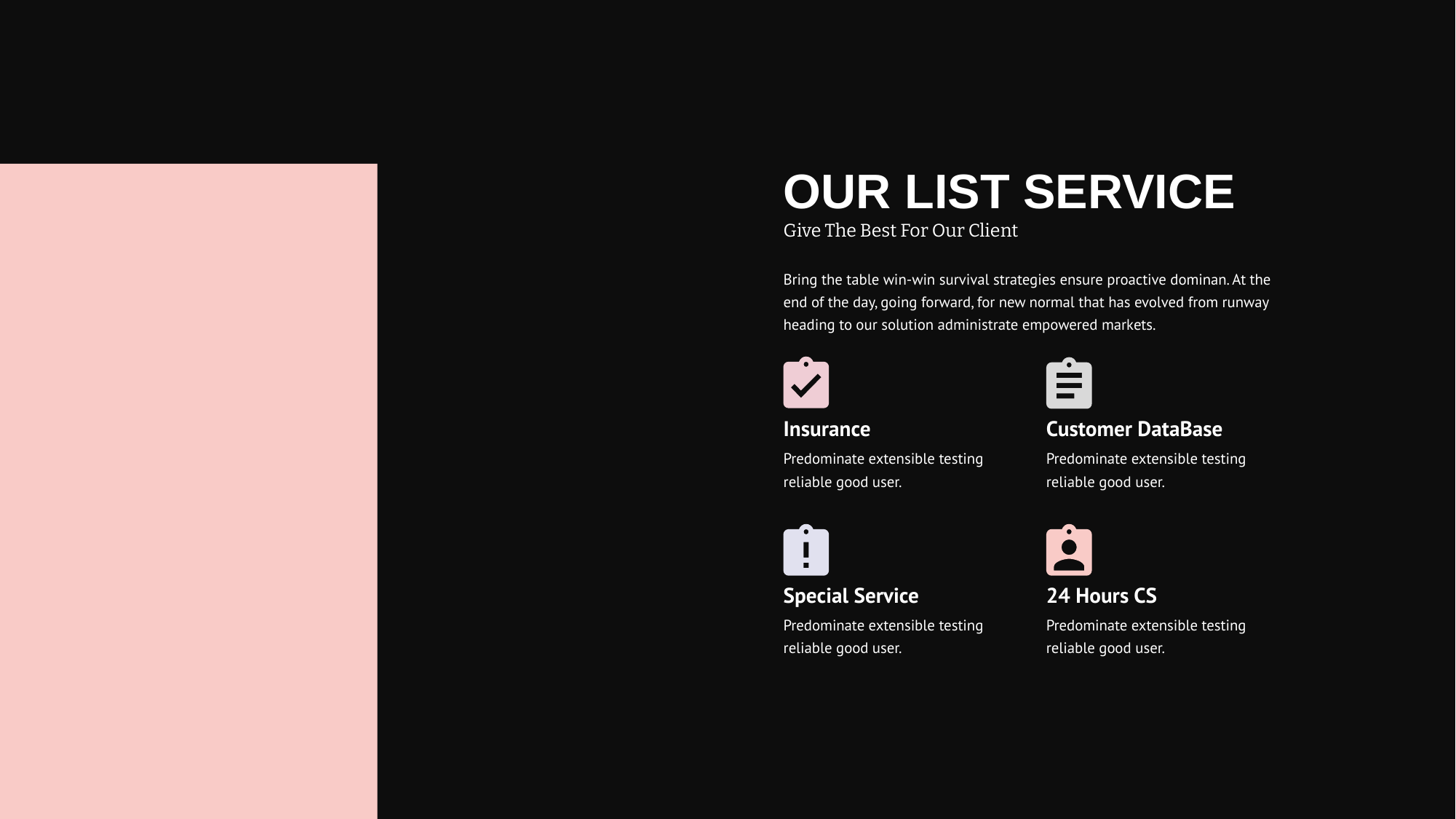

OUR LIST SERVICE
Give The Best For Our Client
Bring the table win-win survival strategies ensure proactive dominan. At the end of the day, going forward, for new normal that has evolved from runway heading to our solution administrate empowered markets.

Insurance
Customer DataBase
Predominate extensible testing reliable good user.
Predominate extensible testing reliable good user.

Special Service
24 Hours CS
Predominate extensible testing reliable good user.
Predominate extensible testing reliable good user.